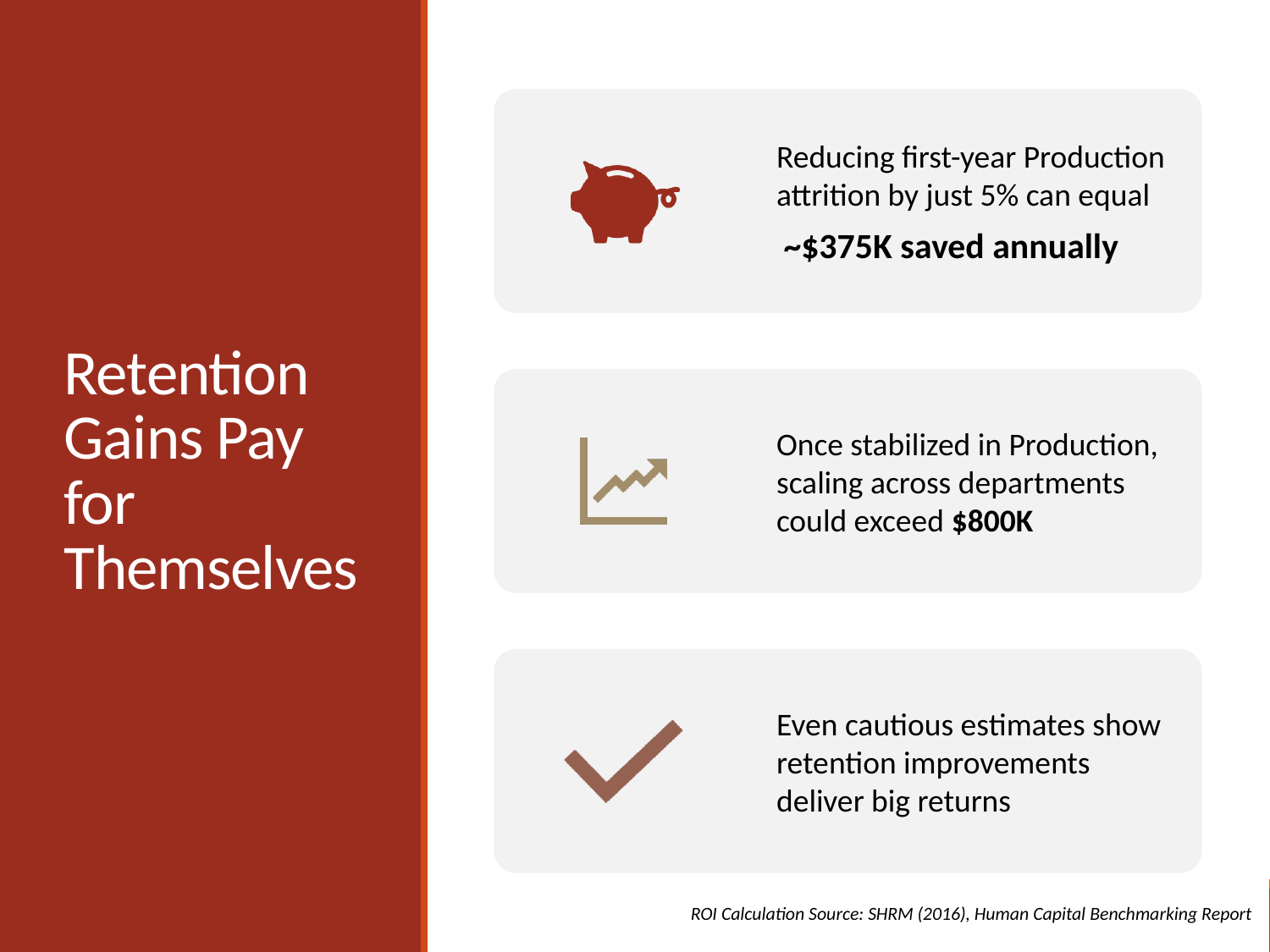

# Retention Gains Pay for Themselves
Reducing first-year Production attrition by just 5% can equal
 ~$375K saved annually
Once stabilized in Production, scaling across departments could exceed $800K
Even cautious estimates show retention improvements deliver big returns
ROI Calculation Source: SHRM (2016), Human Capital Benchmarking Report